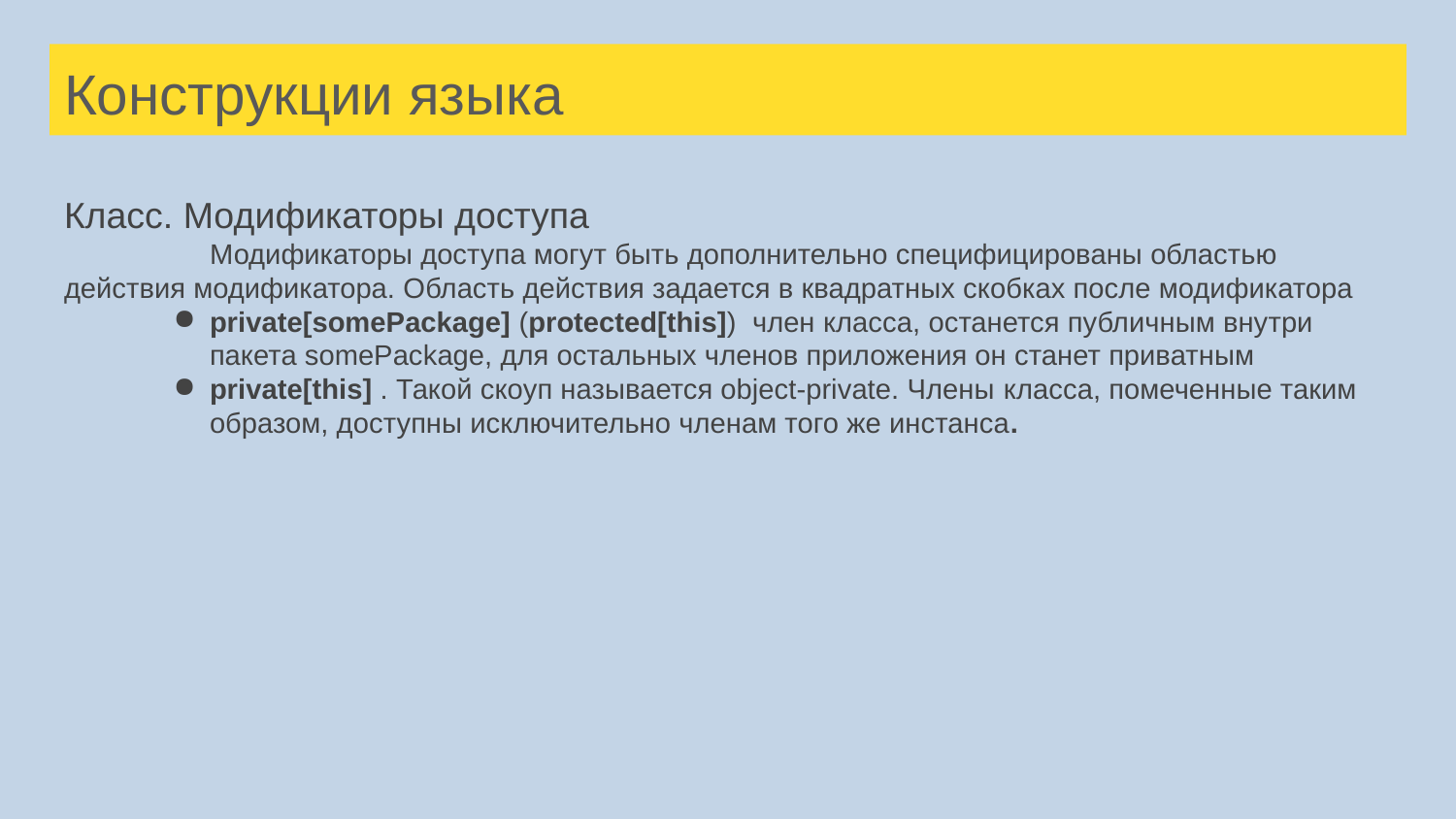

# Конструкции языка
Класс. Модификаторы доступа
	Модификаторы доступа могут быть дополнительно специфицированы областью действия модификатора. Область действия задается в квадратных скобках после модификатора
private[somePackage] (protected[this])  член класса, останется публичным внутри пакета somePackage, для остальных членов приложения он станет приватным
private[this] . Такой скоуп называется object-private. Члены класса, помеченные таким образом, доступны исключительно членам того же инстанса.